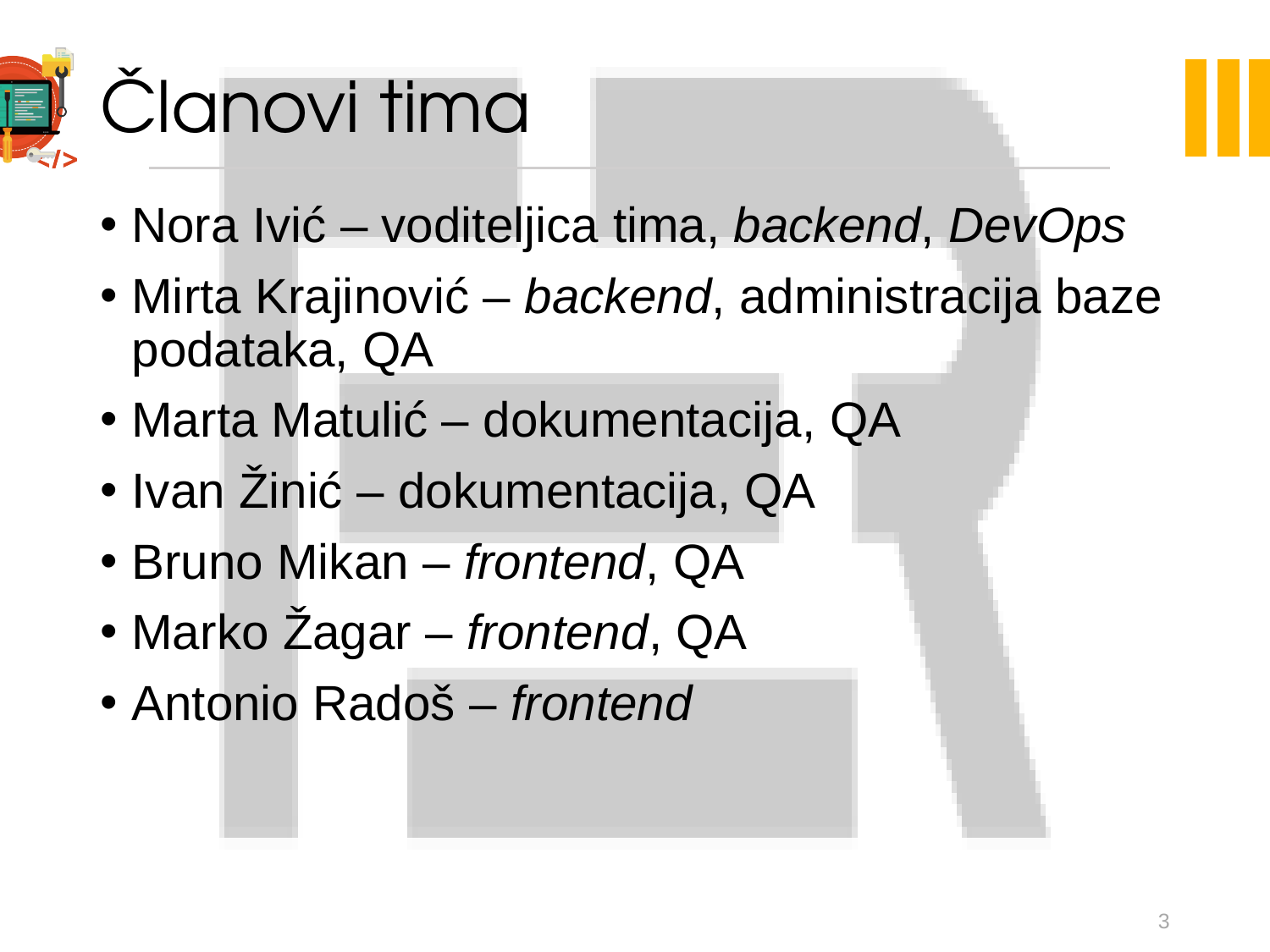

# Članovi tima
Nora Ivić – voditeljica tima, backend, DevOps
Mirta Krajinović – backend, administracija baze podataka, QA
Marta Matulić – dokumentacija, QA
Ivan Žinić – dokumentacija, QA
Bruno Mikan – frontend, QA
Marko Žagar – frontend, QA
Antonio Radoš – frontend
3